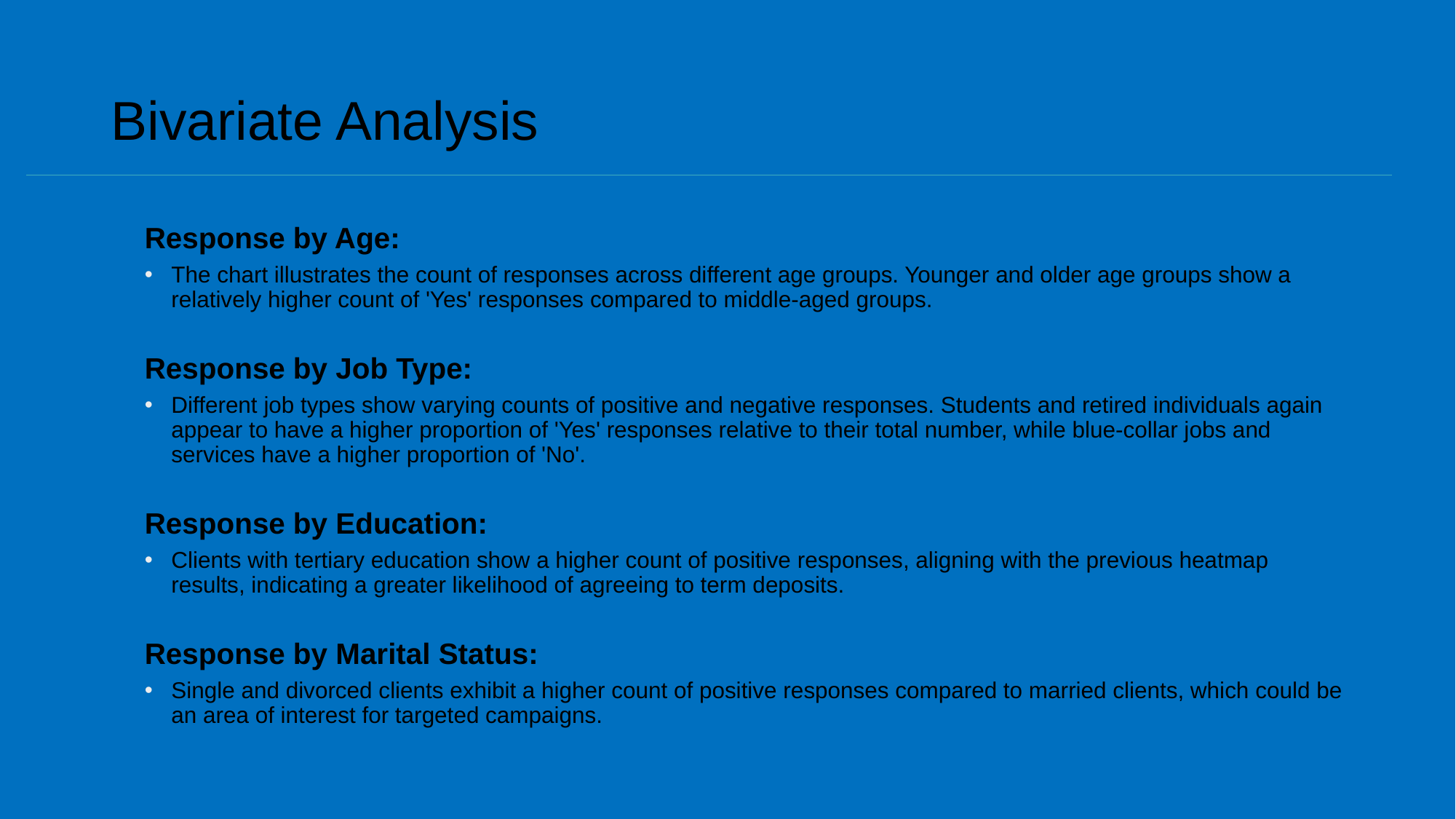

# Bivariate Analysis
Response by Age:
The chart illustrates the count of responses across different age groups. Younger and older age groups show a relatively higher count of 'Yes' responses compared to middle-aged groups.

Response by Job Type:
Different job types show varying counts of positive and negative responses. Students and retired individuals again appear to have a higher proportion of 'Yes' responses relative to their total number, while blue-collar jobs and services have a higher proportion of 'No'.

Response by Education:
Clients with tertiary education show a higher count of positive responses, aligning with the previous heatmap results, indicating a greater likelihood of agreeing to term deposits.

Response by Marital Status:
Single and divorced clients exhibit a higher count of positive responses compared to married clients, which could be an area of interest for targeted campaigns.